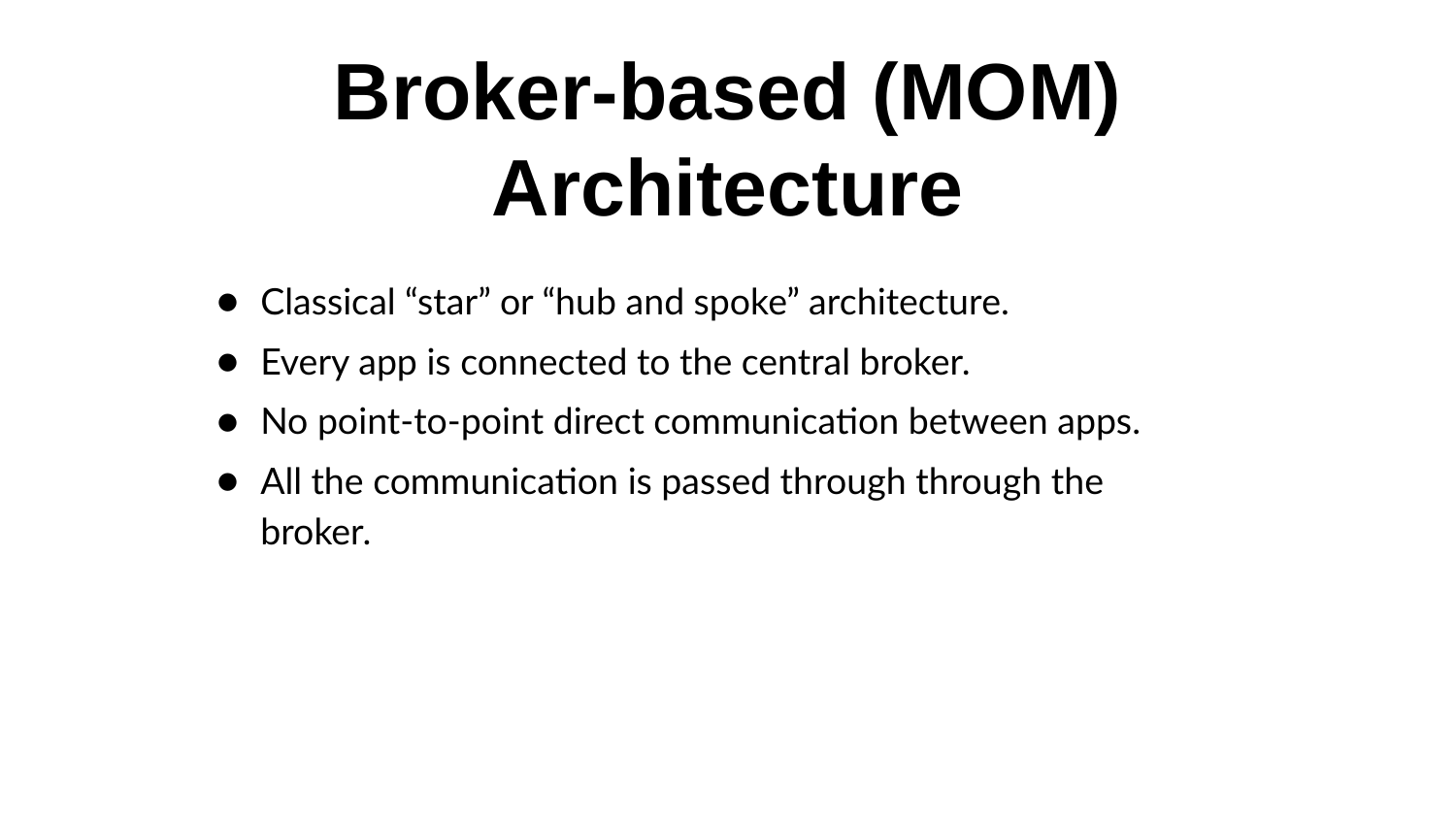

# Broker-based (MOM) Architecture
Classical “star” or “hub and spoke” architecture.
Every app is connected to the central broker.
No point-to-point direct communication between apps.
All the communication is passed through through the broker.